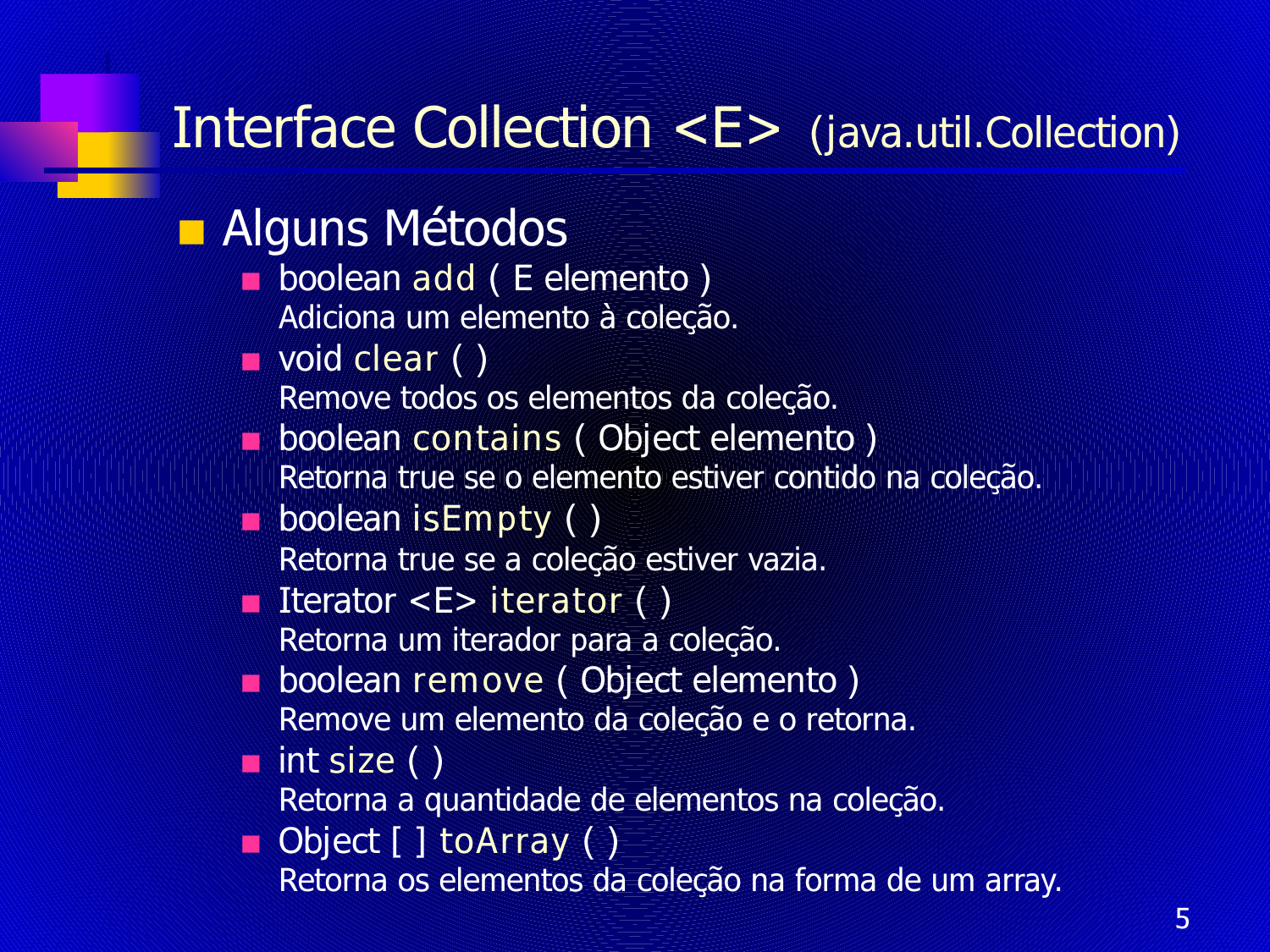

# Interface Collection <E> (java.util.Collection)
Alguns Métodos
boolean add ( E elemento )
	Adiciona um elemento à coleção.
void clear ( )
	Remove todos os elementos da coleção.
boolean contains ( Object elemento )
	Retorna true se o elemento estiver contido na coleção.
boolean isEmpty ( )
	Retorna true se a coleção estiver vazia.
Iterator <E> iterator ( )
	Retorna um iterador para a coleção.
boolean remove ( Object elemento )
	Remove um elemento da coleção e o retorna.
int size ( )
	Retorna a quantidade de elementos na coleção.
Object [ ] toArray ( )
	Retorna os elementos da coleção na forma de um array.
5